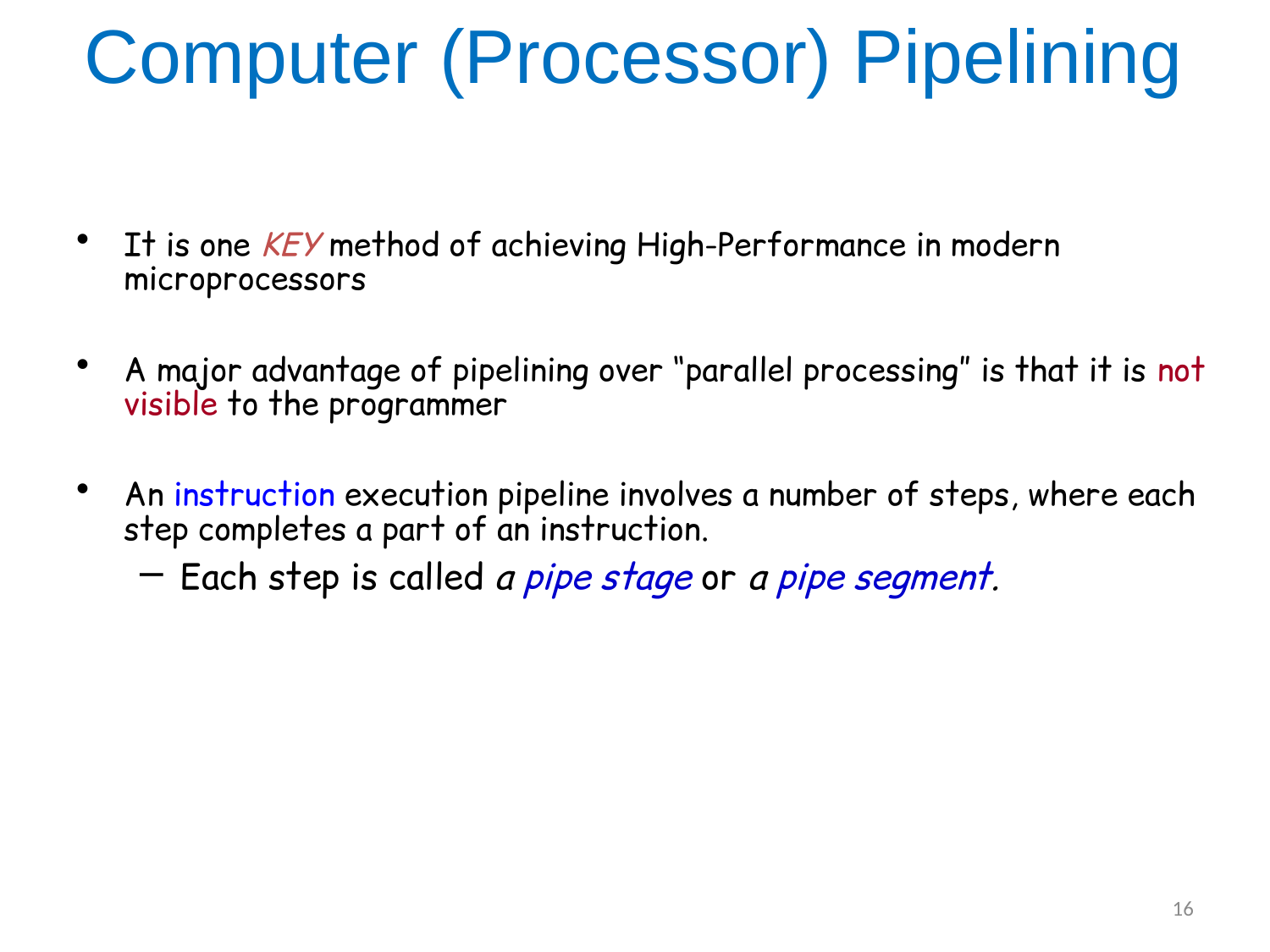

# Computer (Processor) Pipelining
It is one KEY method of achieving High-Performance in modern microprocessors

A major advantage of pipelining over “parallel processing” is that it is not visible to the programmer

An instruction execution pipeline involves a number of steps, where each step completes a part of an instruction.
Each step is called a pipe stage or a pipe segment.
16